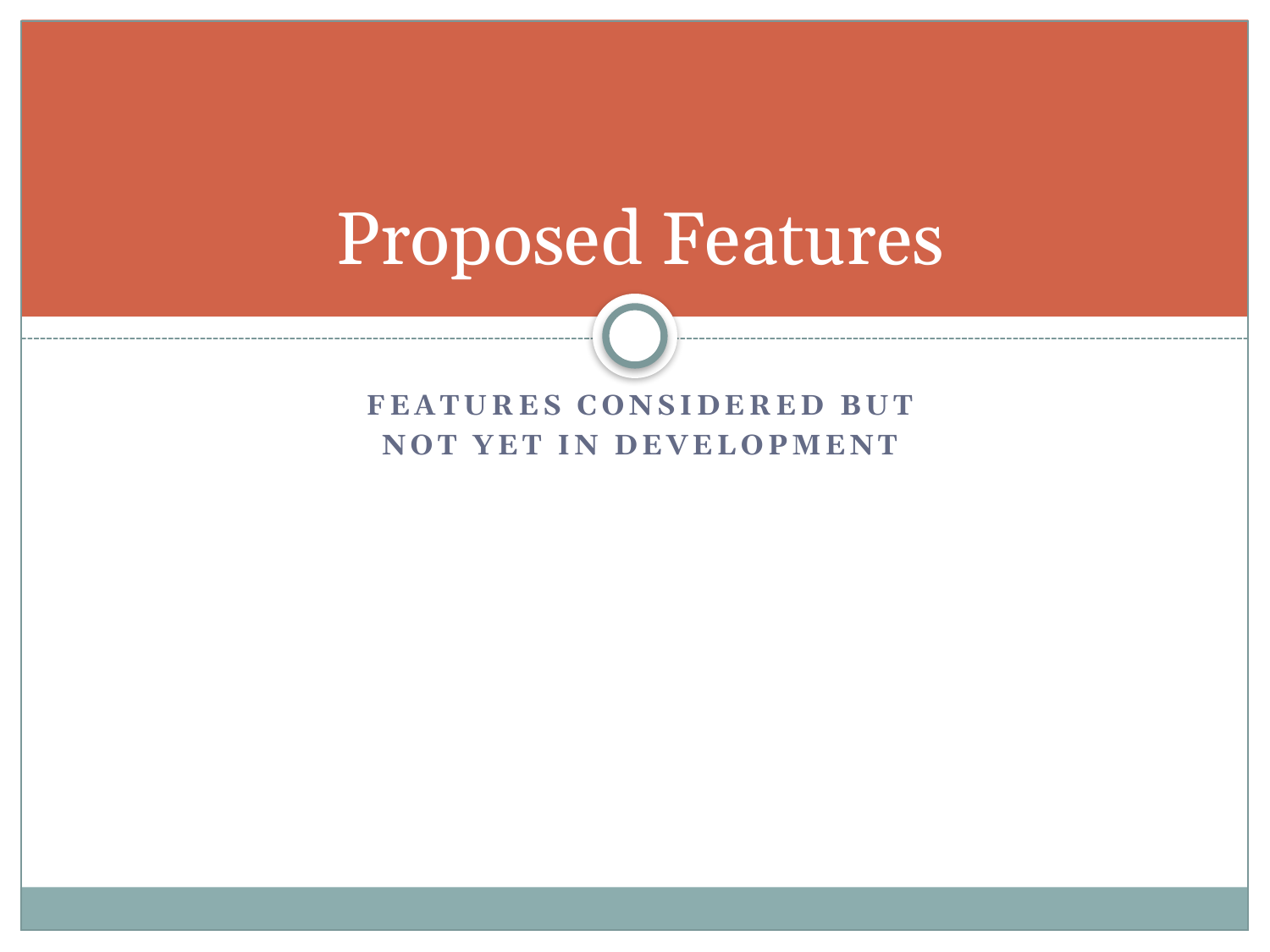

# Proposed Features
Features Considered But
Not Yet In Development